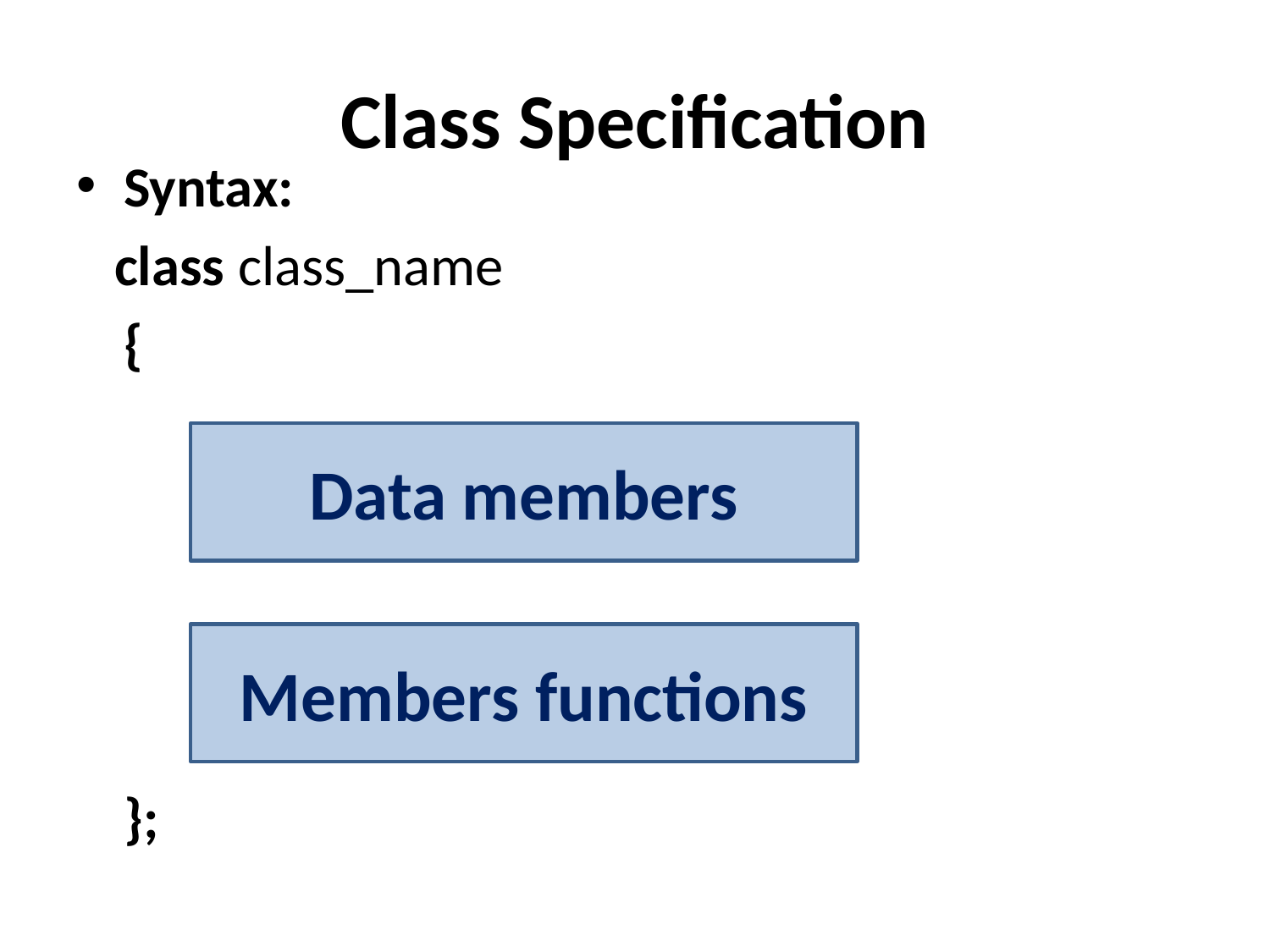

# Class Specification
Syntax:
   class class_name
	{

	};

Data members
Members functions